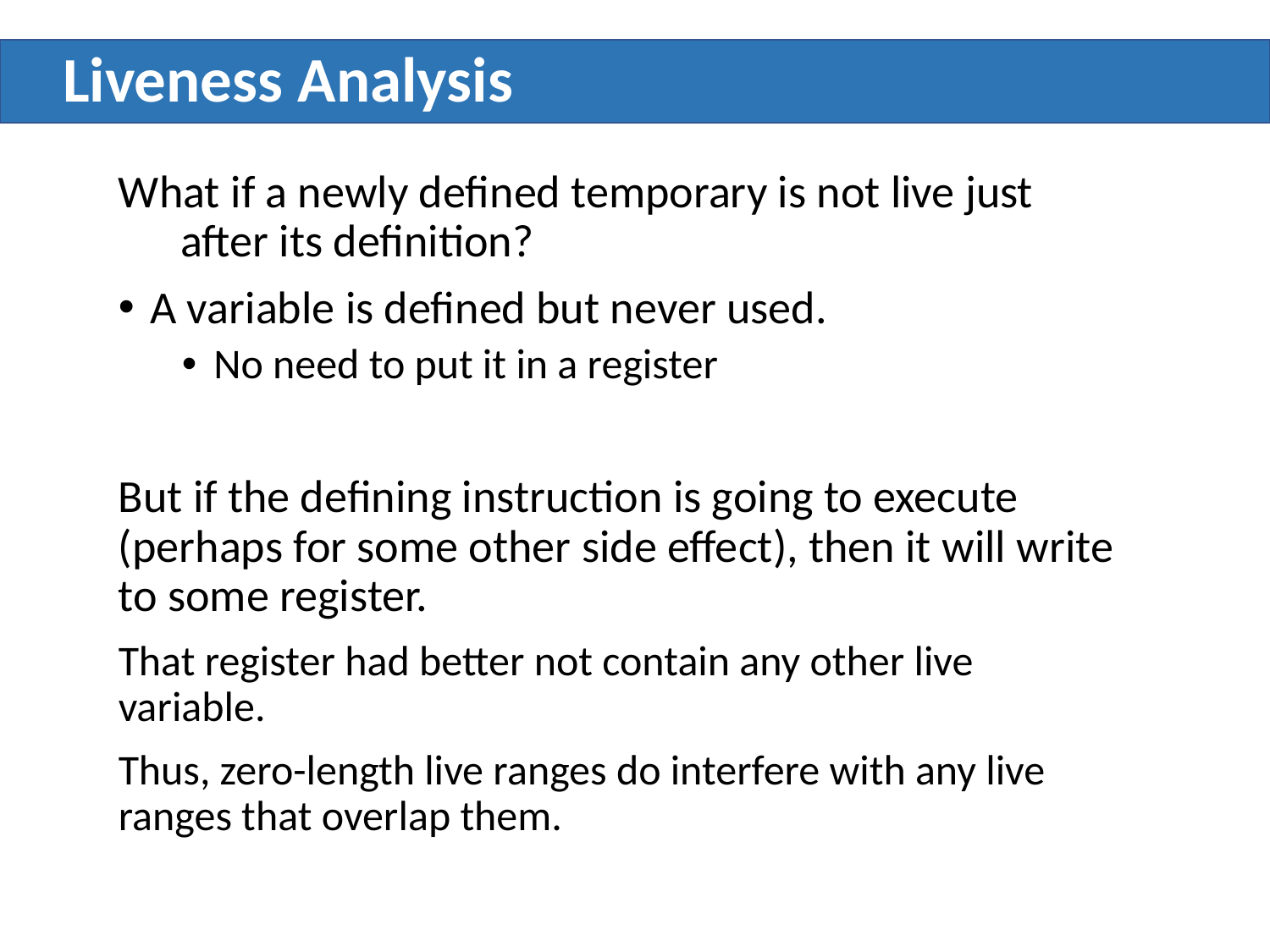

# Liveness Analysis
What if a newly defined temporary is not live just               after its definition?
A variable is defined but never used.
No need to put it in a register

But if the defining instruction is going to execute (perhaps for some other side effect), then it will write to some register.
That register had better not contain any other live variable.
Thus, zero-length live ranges do interfere with any live ranges that overlap them.